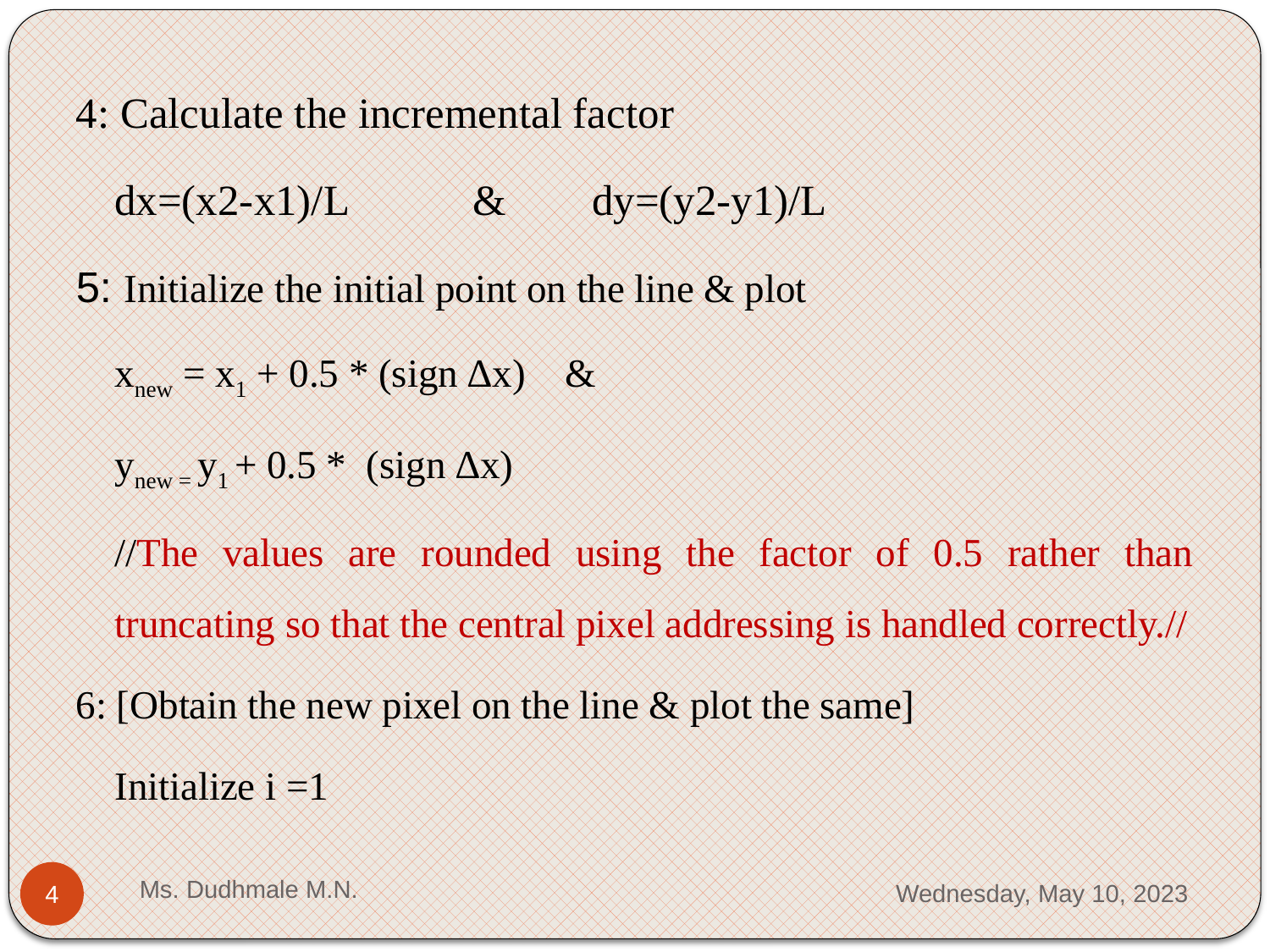

4: Calculate the incremental factor
	dx=(x2-x1)/L 	& 	dy=(y2-y1)/L
5: Initialize the initial point on the line & plot
		xnew = x1 + 0.5 * (sign ∆x)    &
 		ynew = y1 + 0.5 *  (sign ∆x)
	//The values are rounded using the factor of 0.5 rather than truncating so that the central pixel addressing is handled correctly.//
6: [Obtain the new pixel on the line & plot the same]
			Initialize i =1

Ms. Dudhmale M.N.
Wednesday, May 10, 2023
4